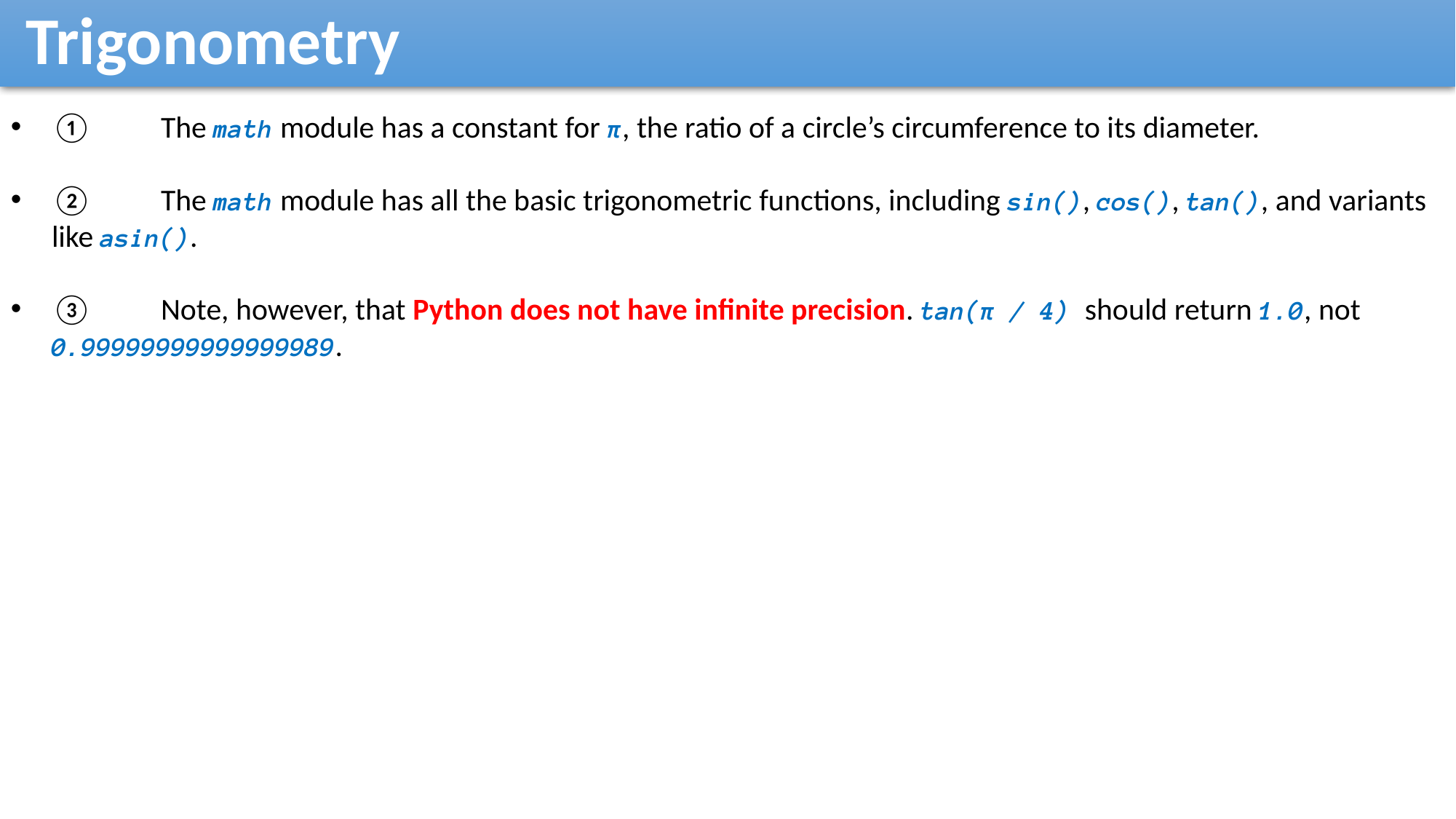

Trigonometry
①	The math module has a constant for π, the ratio of a circle’s circumference to its diameter.

②	The math module has all the basic trigonometric functions, including sin(), cos(), tan(), and variants like asin().

③	Note, however, that Python does not have infinite precision. tan(π / 4) should return 1.0, not 0.99999999999999989.